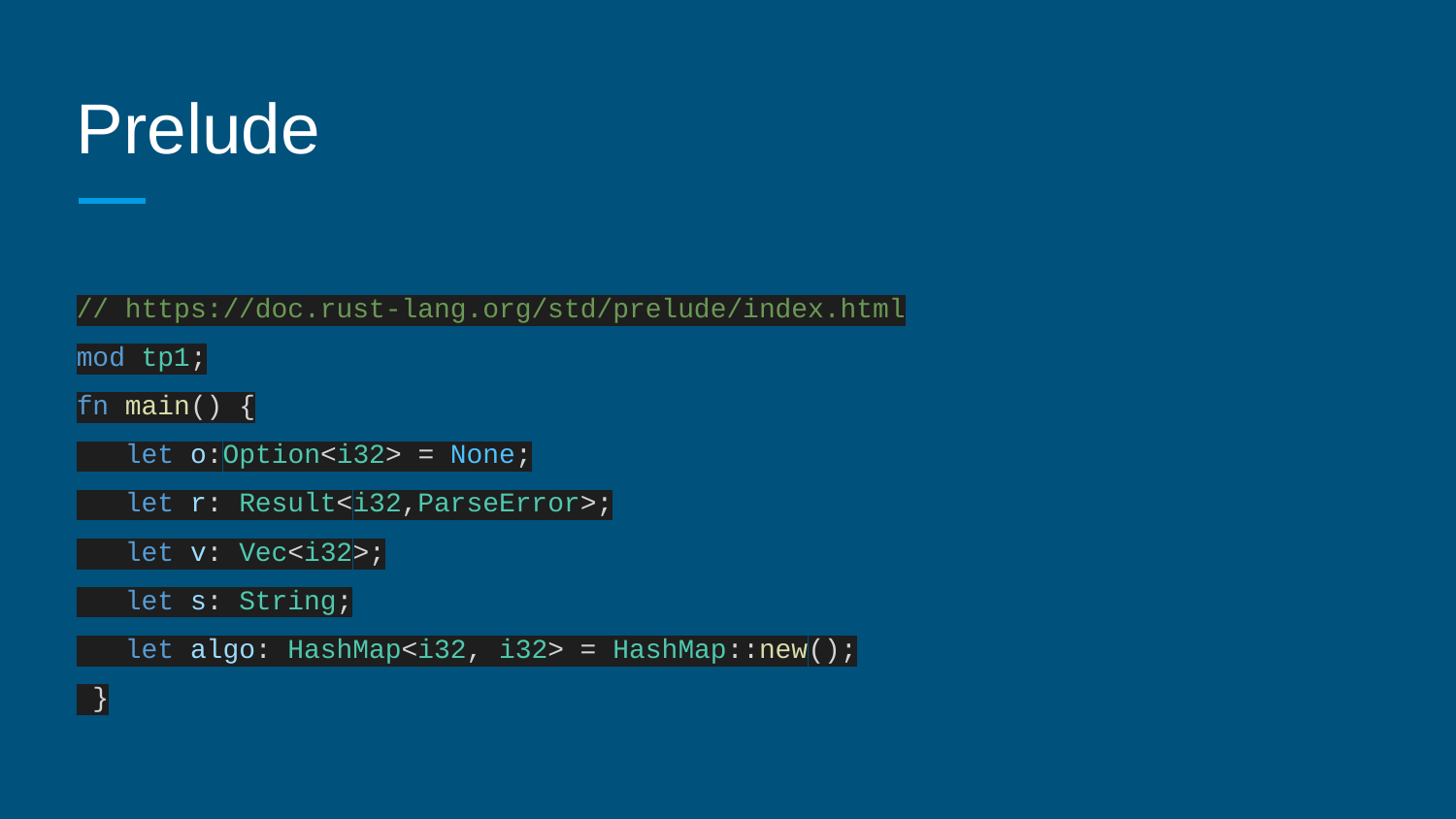

# Prelude

// https://doc.rust-lang.org/std/prelude/index.html
mod tp1;
fn main() {
   let o:Option<i32> = None;
   let r: Result<i32,ParseError>;
   let v: Vec<i32>;
   let s: String;
   let algo: HashMap<i32, i32> = HashMap::new();
 }